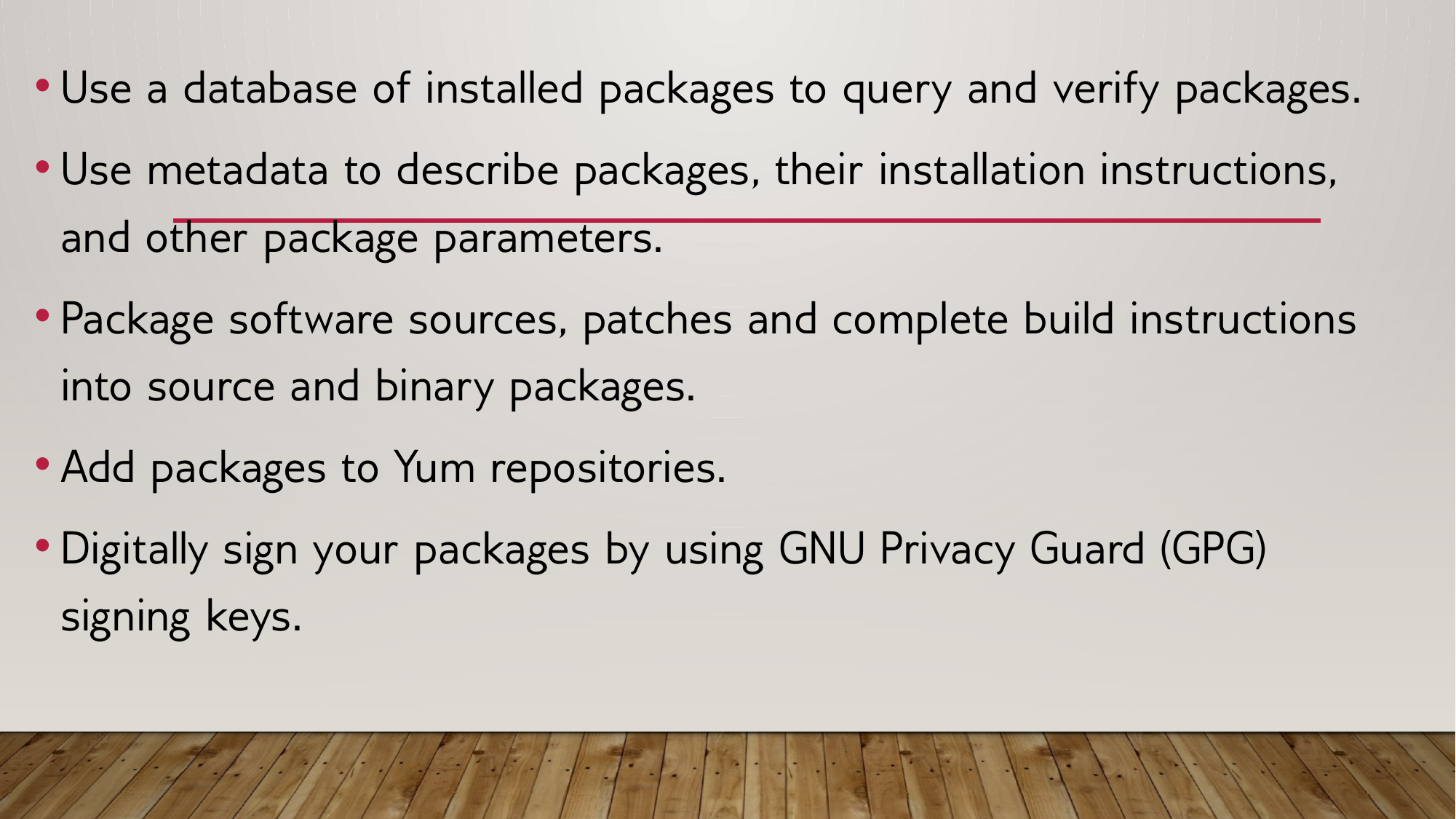

Use a database of installed packages to query and verify packages.
Use metadata to describe packages, their installation instructions, and other package parameters.
Package software sources, patches and complete build instructions into source and binary packages.
Add packages to Yum repositories.
Digitally sign your packages by using GNU Privacy Guard (GPG) signing keys.